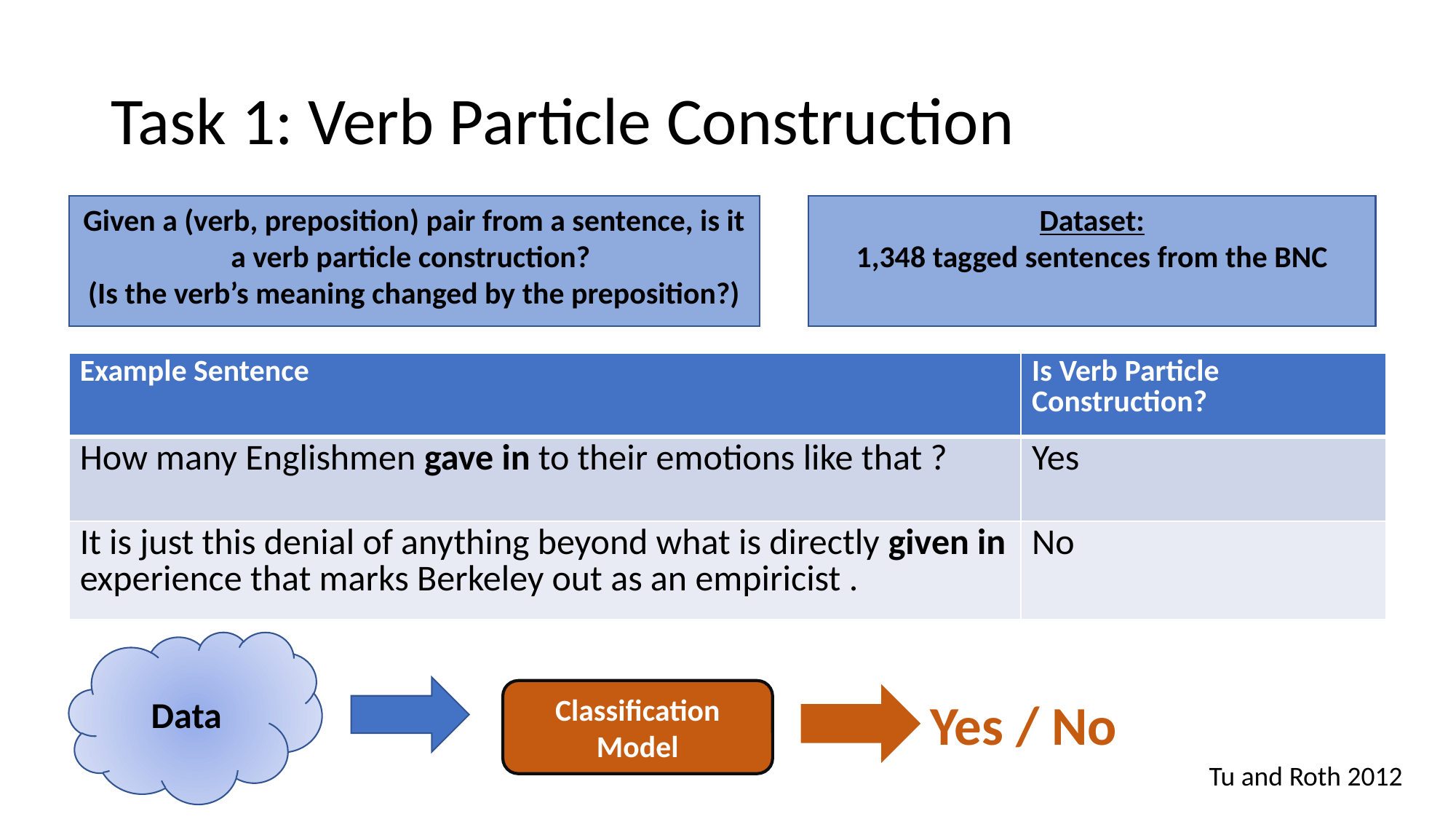

# Task 1: Verb Particle Construction
Dataset:
1,348 tagged sentences from the BNC
Given a (verb, preposition) pair from a sentence, is it a verb particle construction?
(Is the verb’s meaning changed by the preposition?)

| Example Sentence | Is Verb Particle Construction? |
| --- | --- |
| How many Englishmen gave in to their emotions like that ? | Yes |
| It is just this denial of anything beyond what is directly given in experience that marks Berkeley out as an empiricist . | No |
Data

Classification Model
Yes / No

Tu and Roth 2012